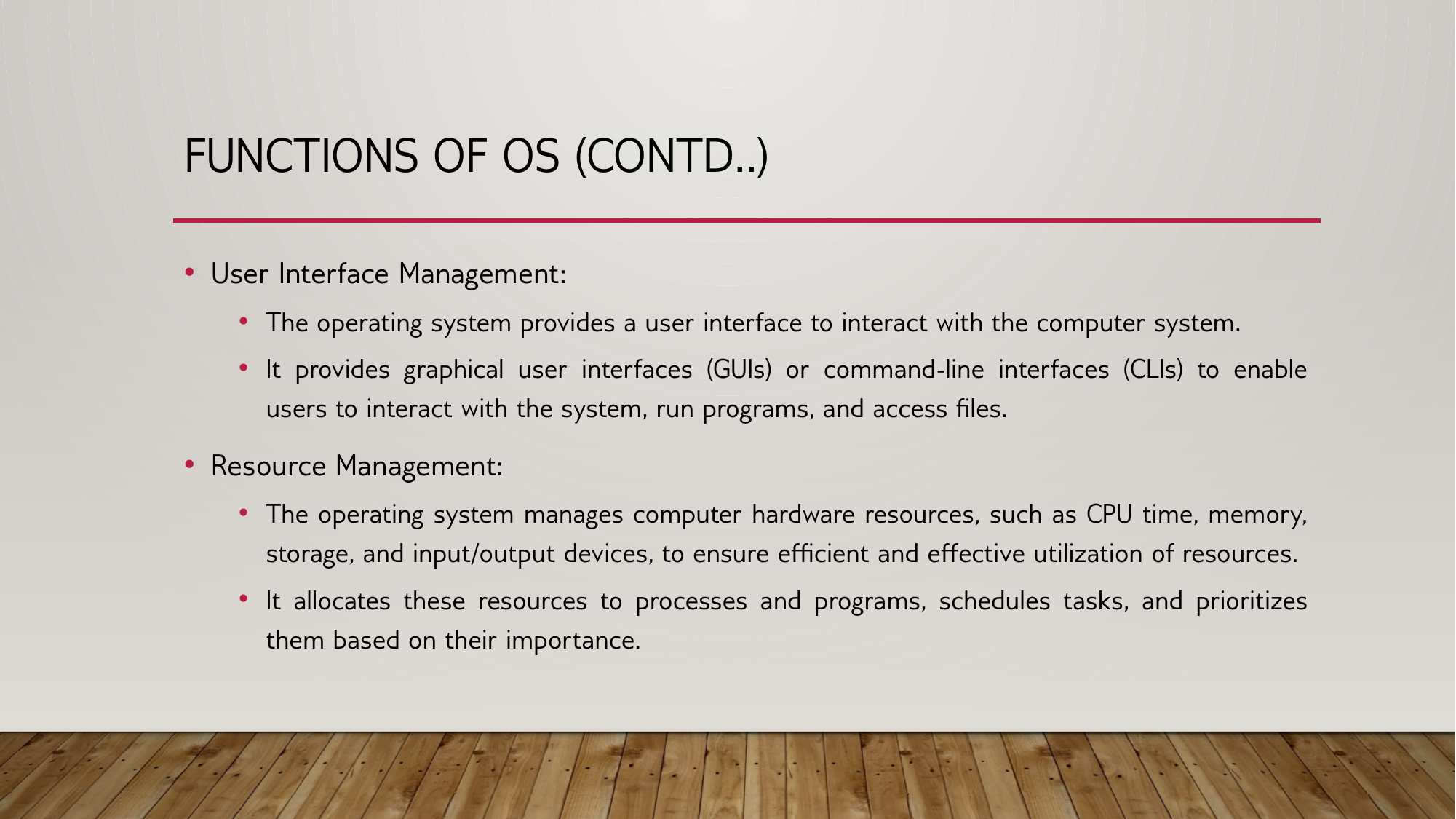

# Functions of OS (Contd..)
User Interface Management:
The operating system provides a user interface to interact with the computer system.
It provides graphical user interfaces (GUIs) or command-line interfaces (CLIs) to enable users to interact with the system, run programs, and access files.
Resource Management:
The operating system manages computer hardware resources, such as CPU time, memory, storage, and input/output devices, to ensure efficient and effective utilization of resources.
It allocates these resources to processes and programs, schedules tasks, and prioritizes them based on their importance.